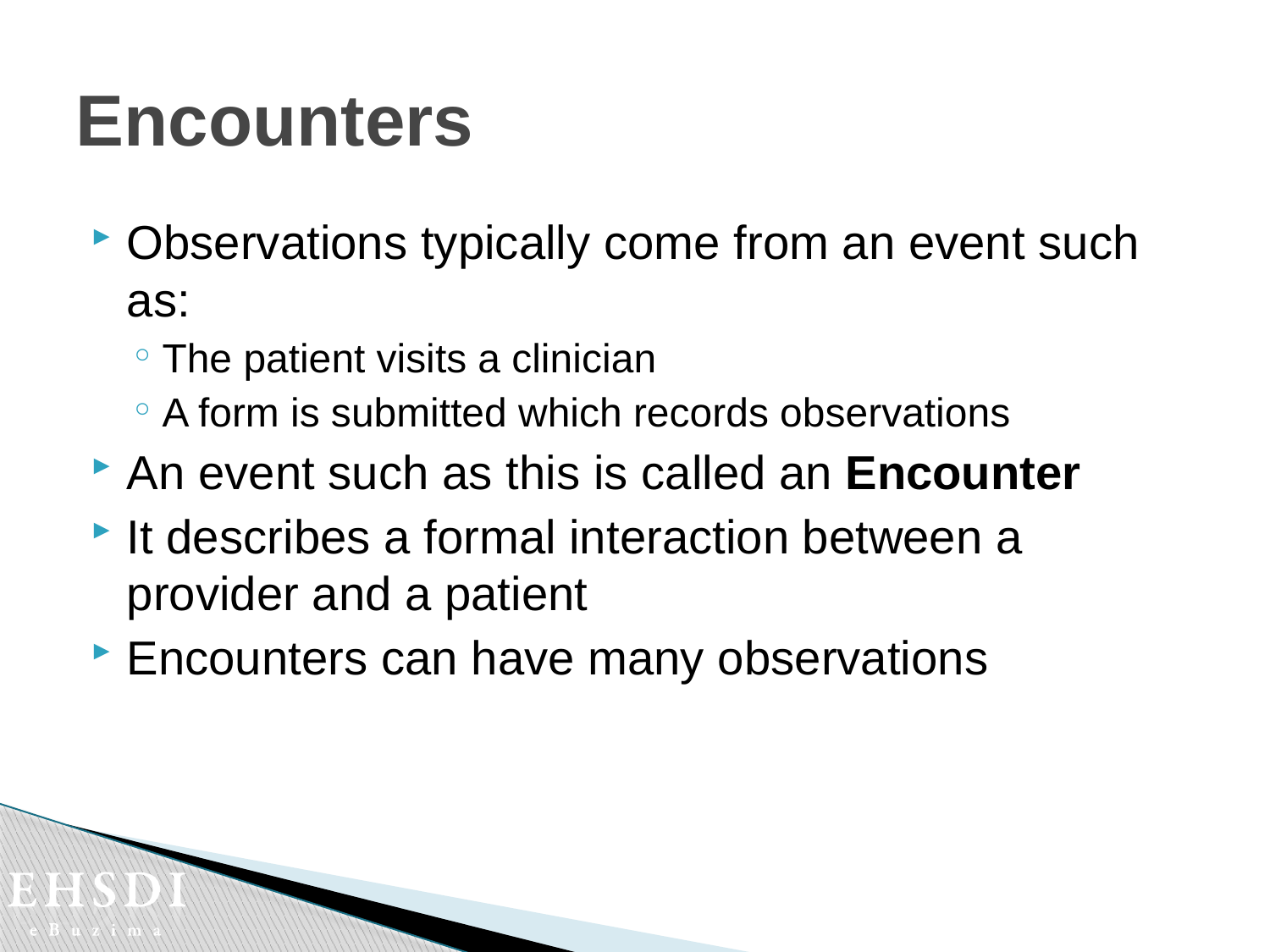

# Encounters
Observations typically come from an event such as:
The patient visits a clinician
A form is submitted which records observations
An event such as this is called an Encounter
It describes a formal interaction between a provider and a patient
Encounters can have many observations